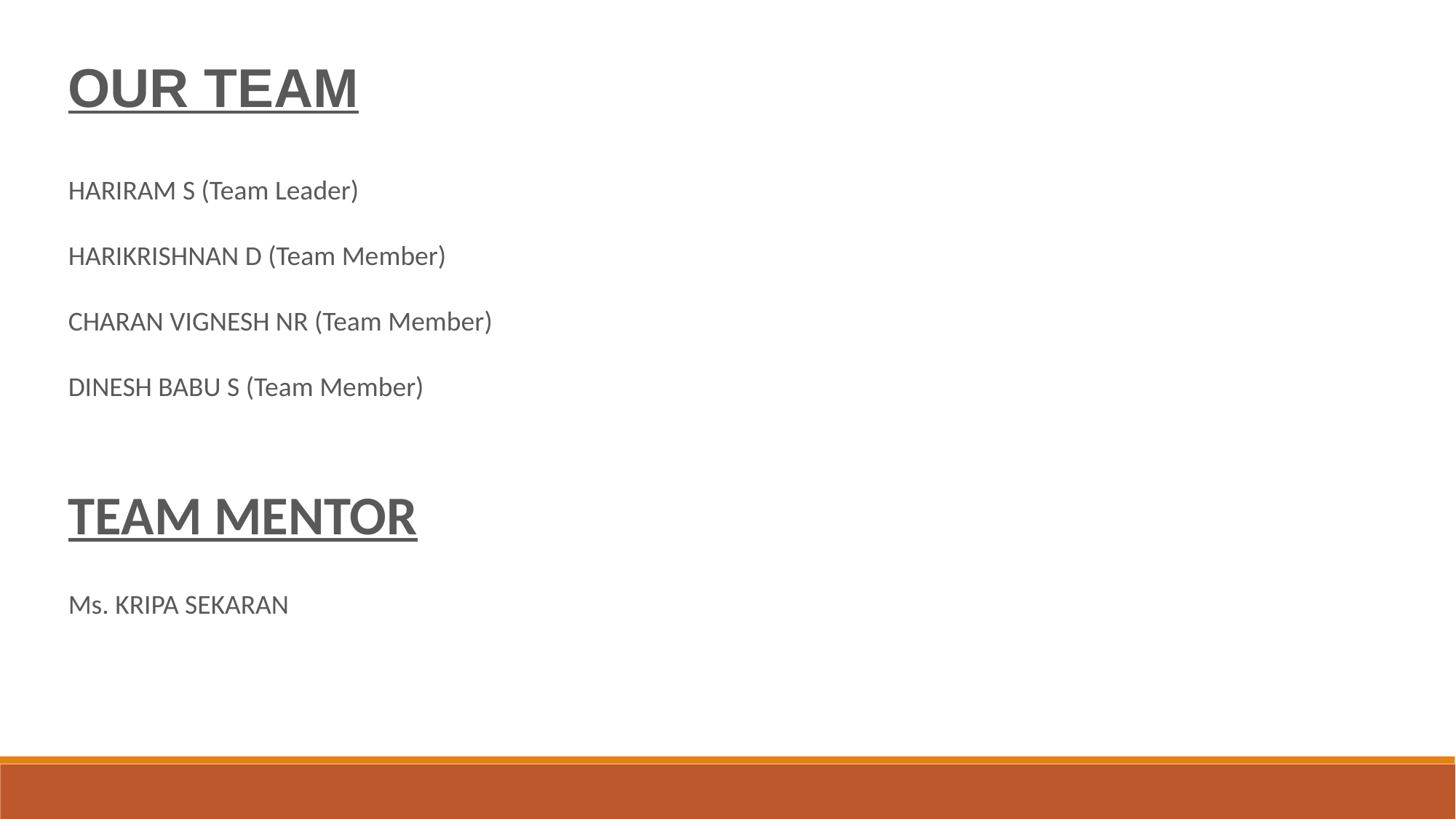

OUR TEAM
HARIRAM S (Team Leader)

HARIKRISHNAN D (Team Member)

CHARAN VIGNESH NR (Team Member)

DINESH BABU S (Team Member)
TEAM MENTOR
Ms. KRIPA SEKARAN